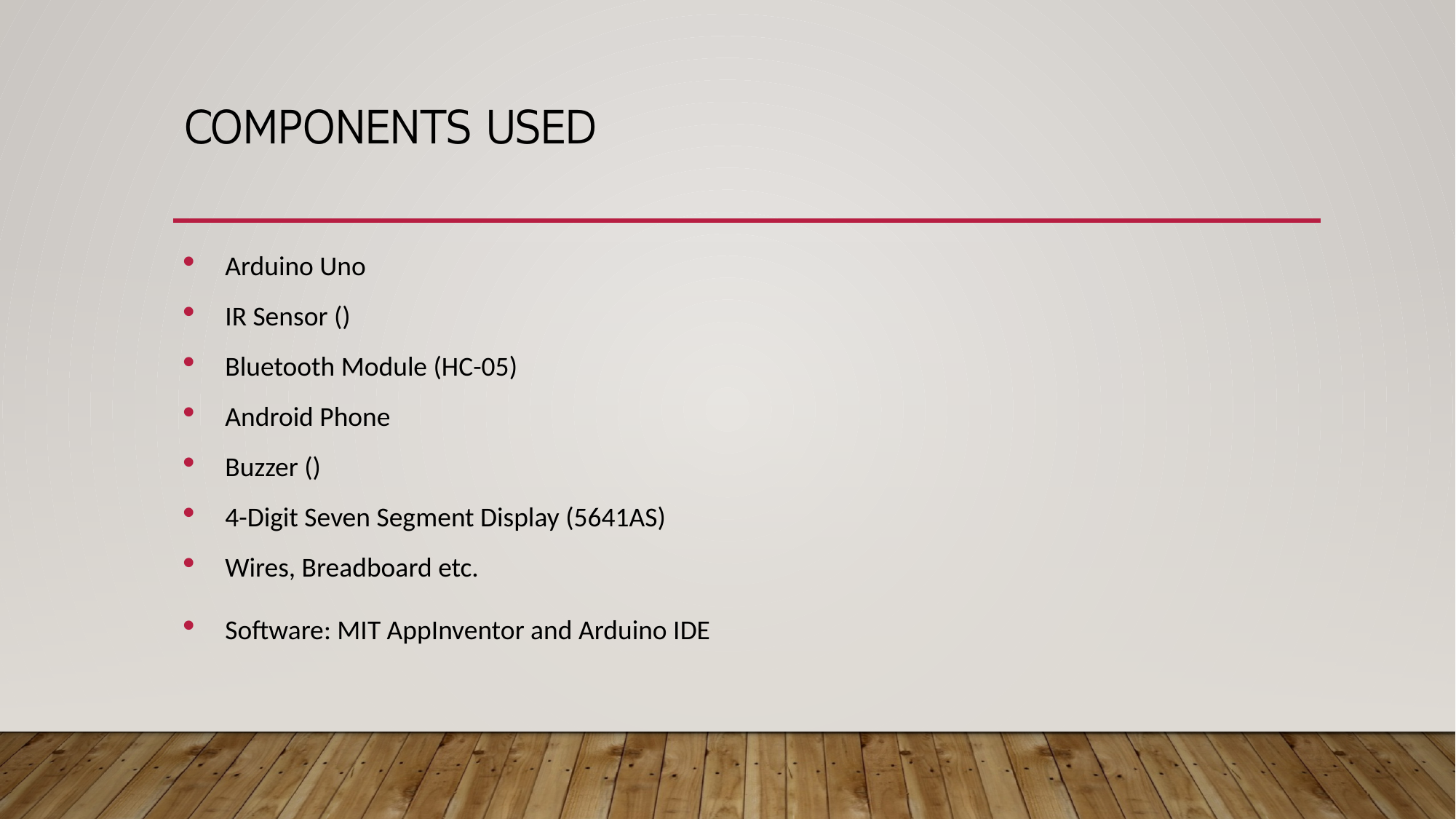

# COMPONENTS USED
Arduino Uno
IR Sensor ()
Bluetooth Module (HC-05)
Android Phone
Buzzer ()
4-Digit Seven Segment Display (5641AS)
Wires, Breadboard etc.
Software: MIT AppInventor and Arduino IDE